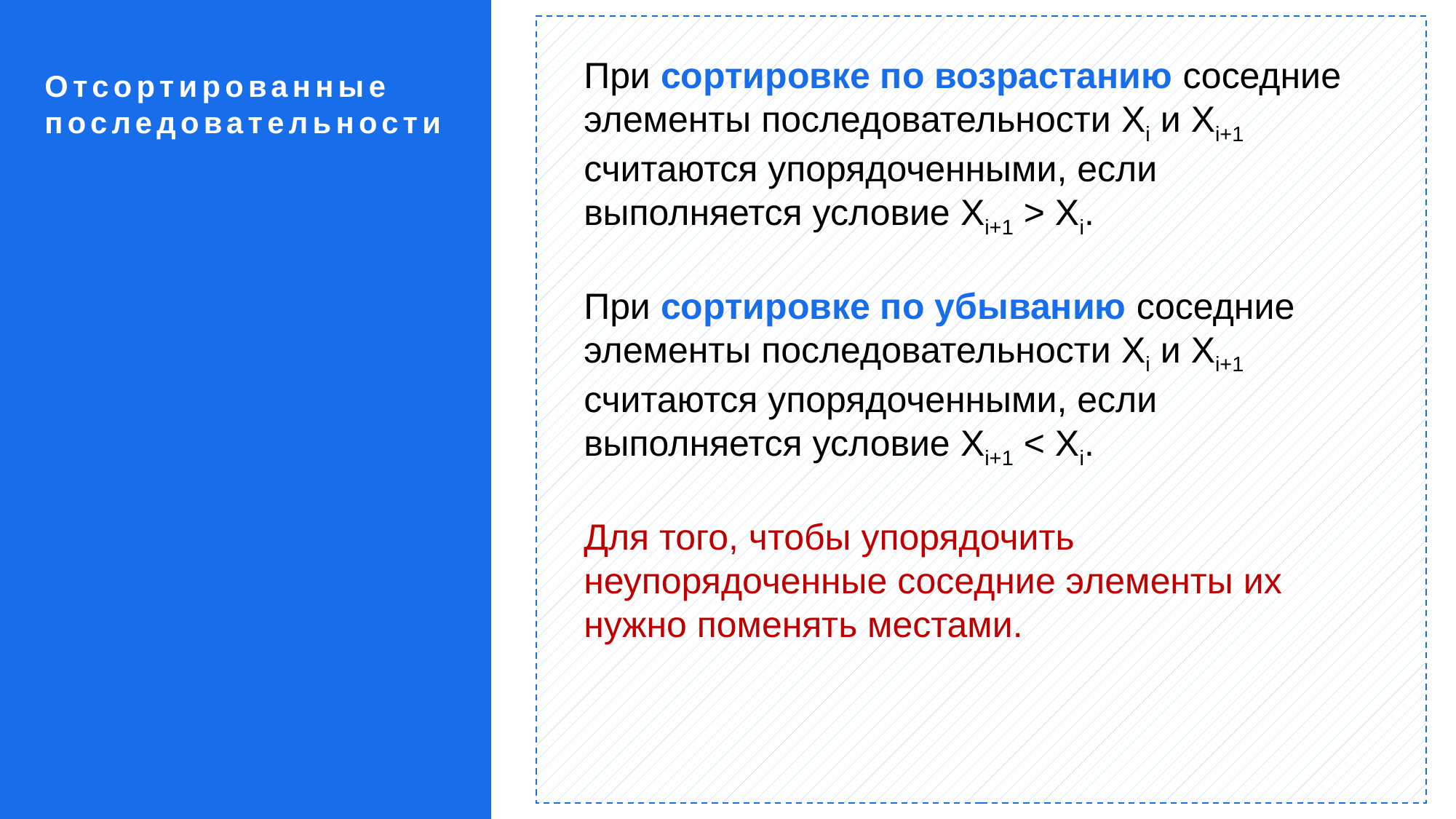

При сортировке по возрастанию соседние элементы последовательности Xi и Xi+1 считаются упорядоченными, если выполняется условие Xi+1 > Xi.

При сортировке по убыванию соседние элементы последовательности Xi и Xi+1 считаются упорядоченными, если выполняется условие Xi+1 < Xi.

Для того, чтобы упорядочить неупорядоченные соседние элементы их нужно поменять местами.
Отсортированные последовательности